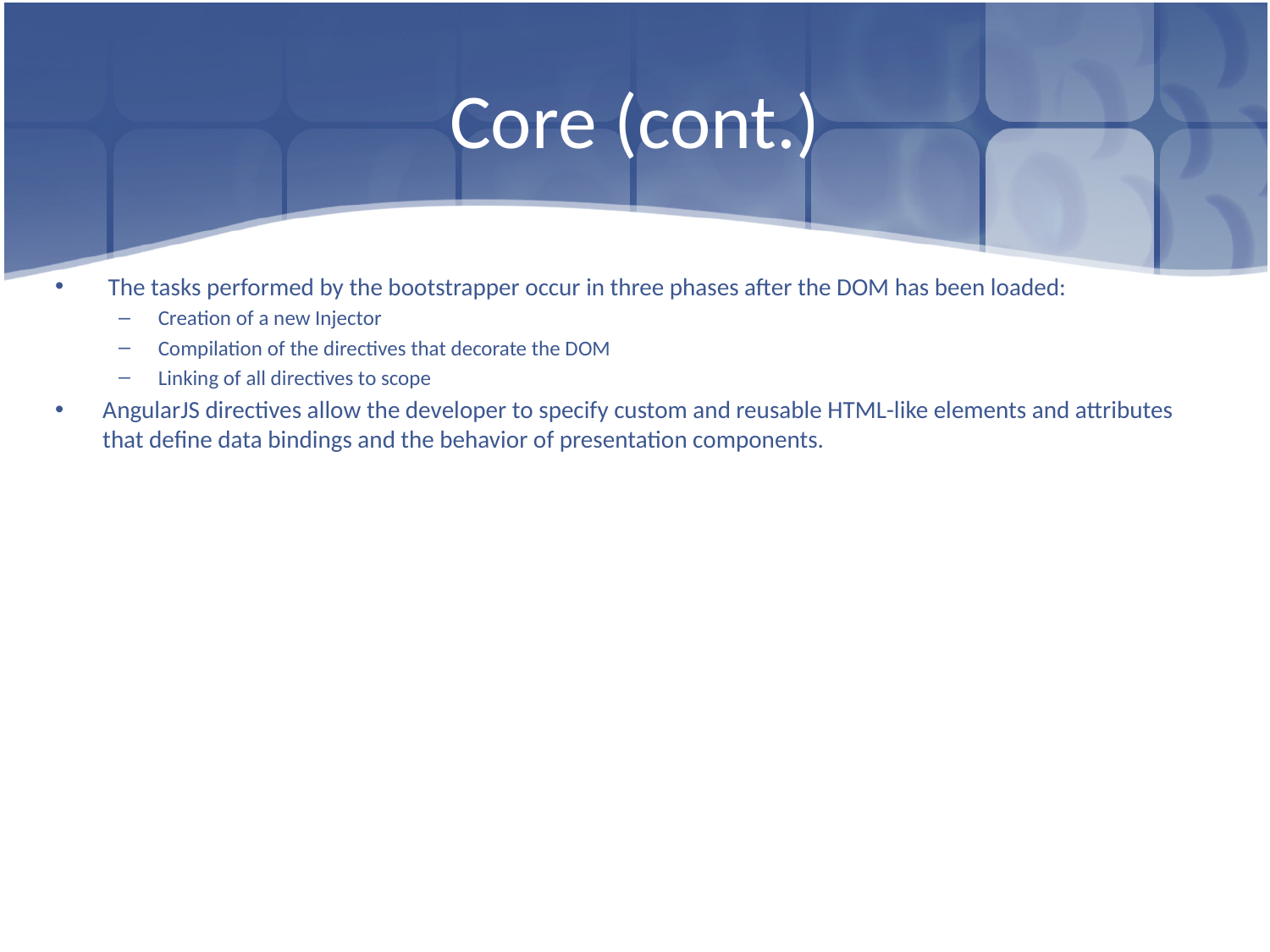

# Core (cont.)
 The tasks performed by the bootstrapper occur in three phases after the DOM has been loaded:
Creation of a new Injector
Compilation of the directives that decorate the DOM
Linking of all directives to scope
AngularJS directives allow the developer to specify custom and reusable HTML-like elements and attributes that define data bindings and the behavior of presentation components.